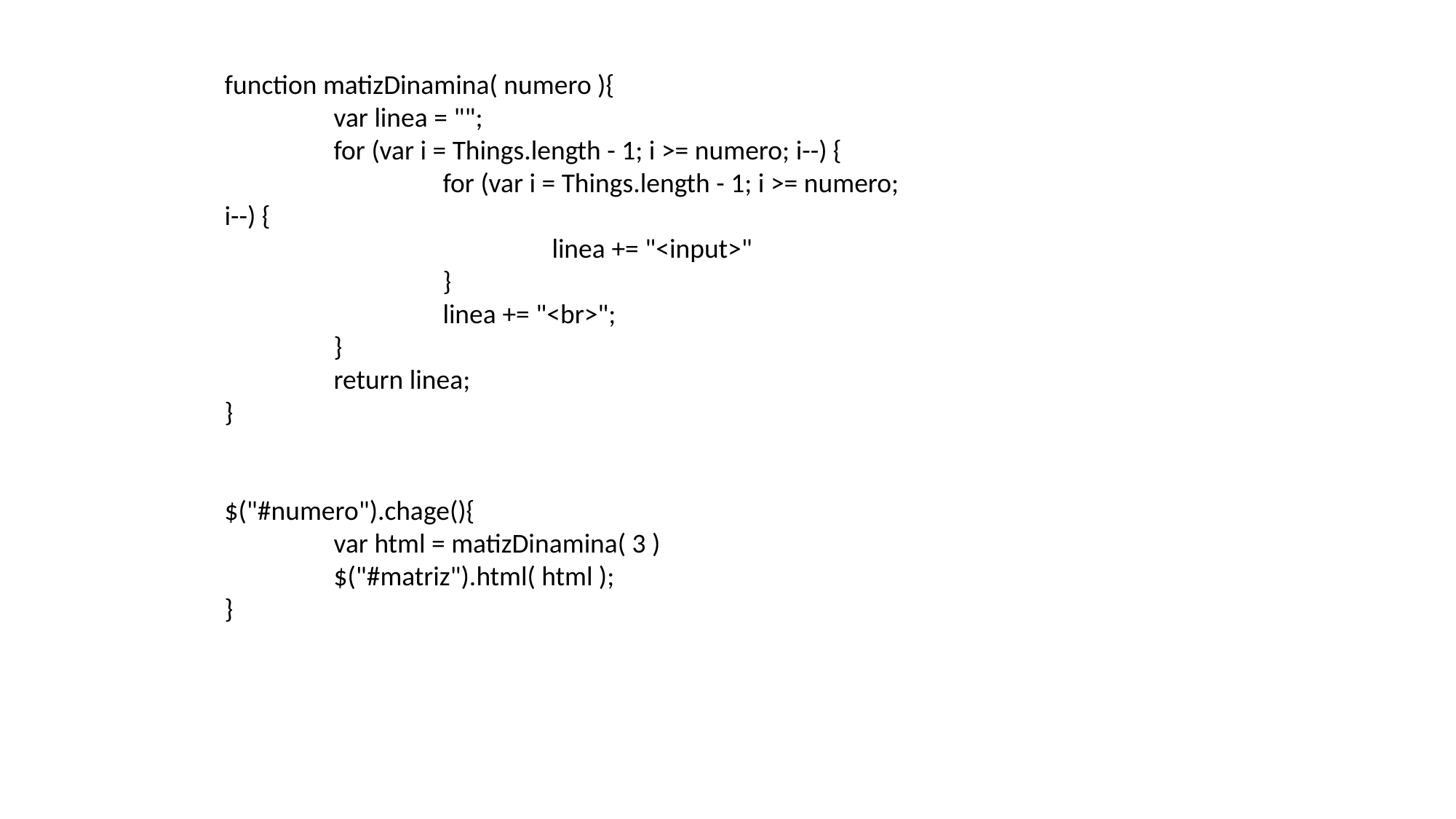

function matizDinamina( numero ){
	var linea = "";
	for (var i = Things.length - 1; i >= numero; i--) {
		for (var i = Things.length - 1; i >= numero; i--) {
			linea += "<input>"
		}
		linea += "<br>";
	}
	return linea;
}

$("#numero").chage(){
	var html = matizDinamina( 3 )
	$("#matriz").html( html );
}